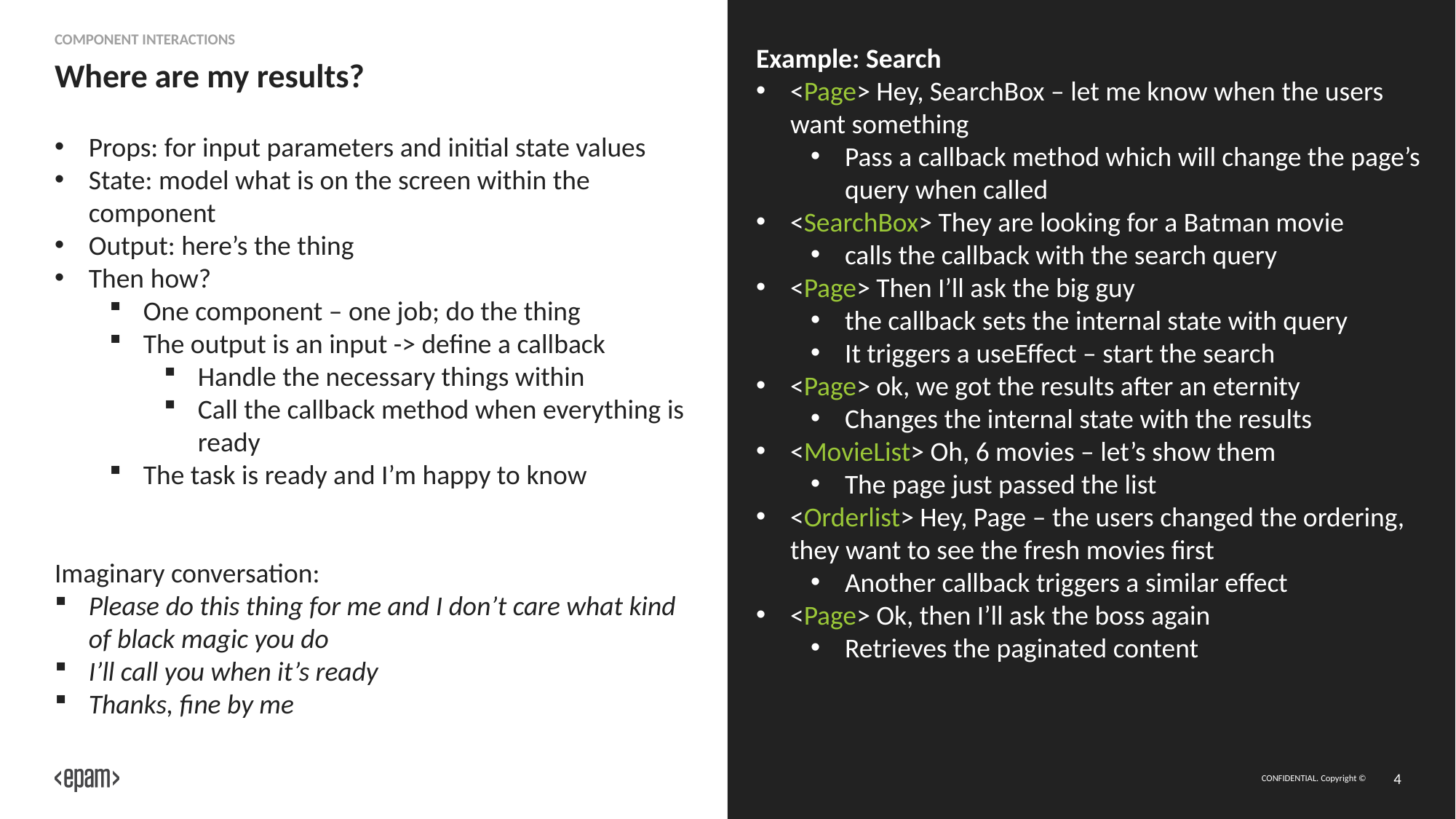

Component interactions
Example: Search
<Page> Hey, SearchBox – let me know when the users want something
Pass a callback method which will change the page’s query when called
<SearchBox> They are looking for a Batman movie
calls the callback with the search query
<Page> Then I’ll ask the big guy
the callback sets the internal state with query
It triggers a useEffect – start the search
<Page> ok, we got the results after an eternity
Changes the internal state with the results
<MovieList> Oh, 6 movies – let’s show them
The page just passed the list
<Orderlist> Hey, Page – the users changed the ordering, they want to see the fresh movies first
Another callback triggers a similar effect
<Page> Ok, then I’ll ask the boss again
Retrieves the paginated content

# Where are my results?
Props: for input parameters and initial state values
State: model what is on the screen within the component
Output: here’s the thing
Then how?
One component – one job; do the thing
The output is an input -> define a callback
Handle the necessary things within
Call the callback method when everything is ready
The task is ready and I’m happy to know

Imaginary conversation:
Please do this thing for me and I don’t care what kind of black magic you do
I’ll call you when it’s ready
Thanks, fine by me